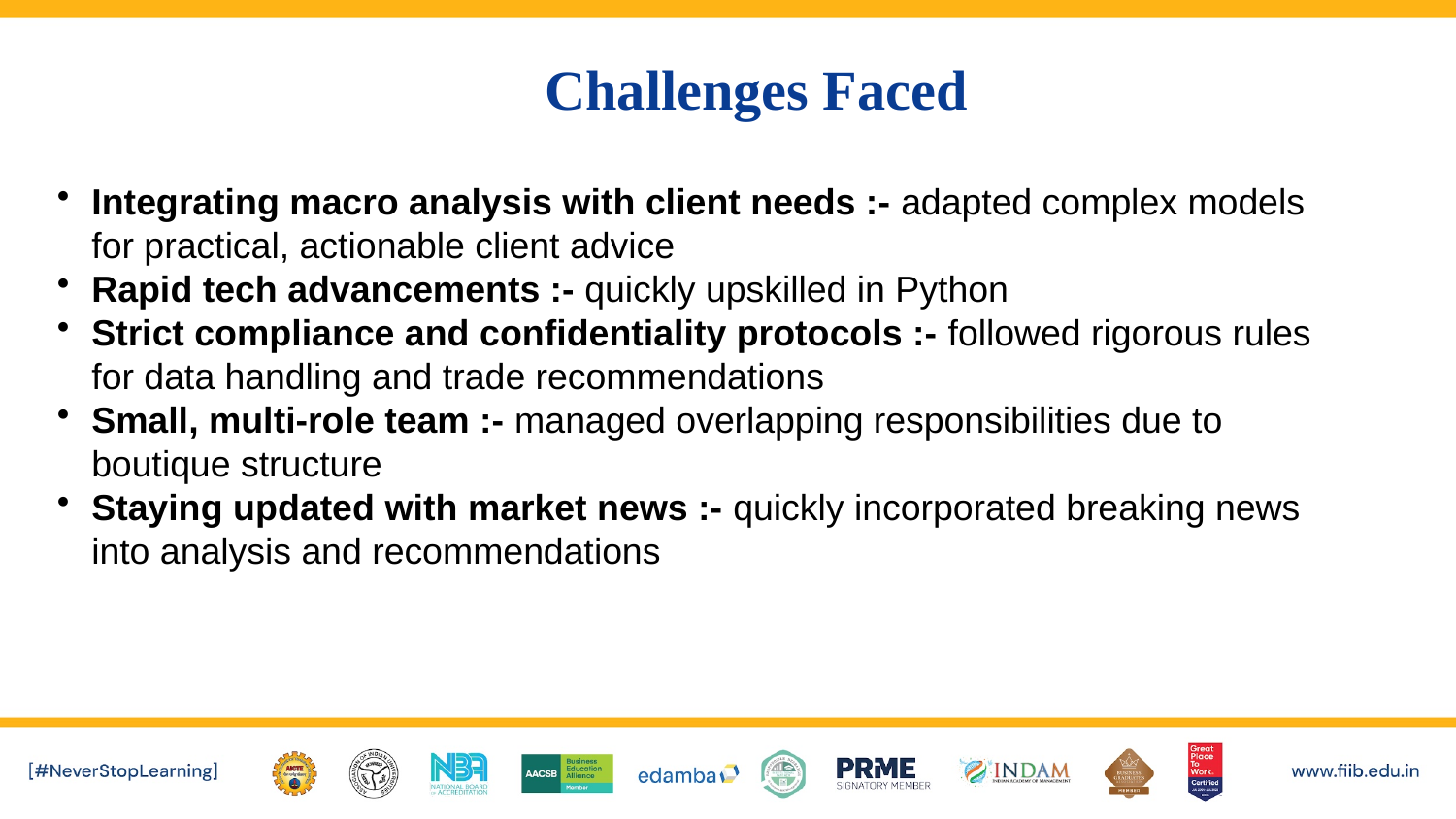

Challenges Faced
Integrating macro analysis with client needs :- adapted complex models for practical, actionable client advice
Rapid tech advancements :- quickly upskilled in Python
Strict compliance and confidentiality protocols :- followed rigorous rules for data handling and trade recommendations
Small, multi-role team :- managed overlapping responsibilities due to boutique structure
Staying updated with market news :- quickly incorporated breaking news into analysis and recommendations